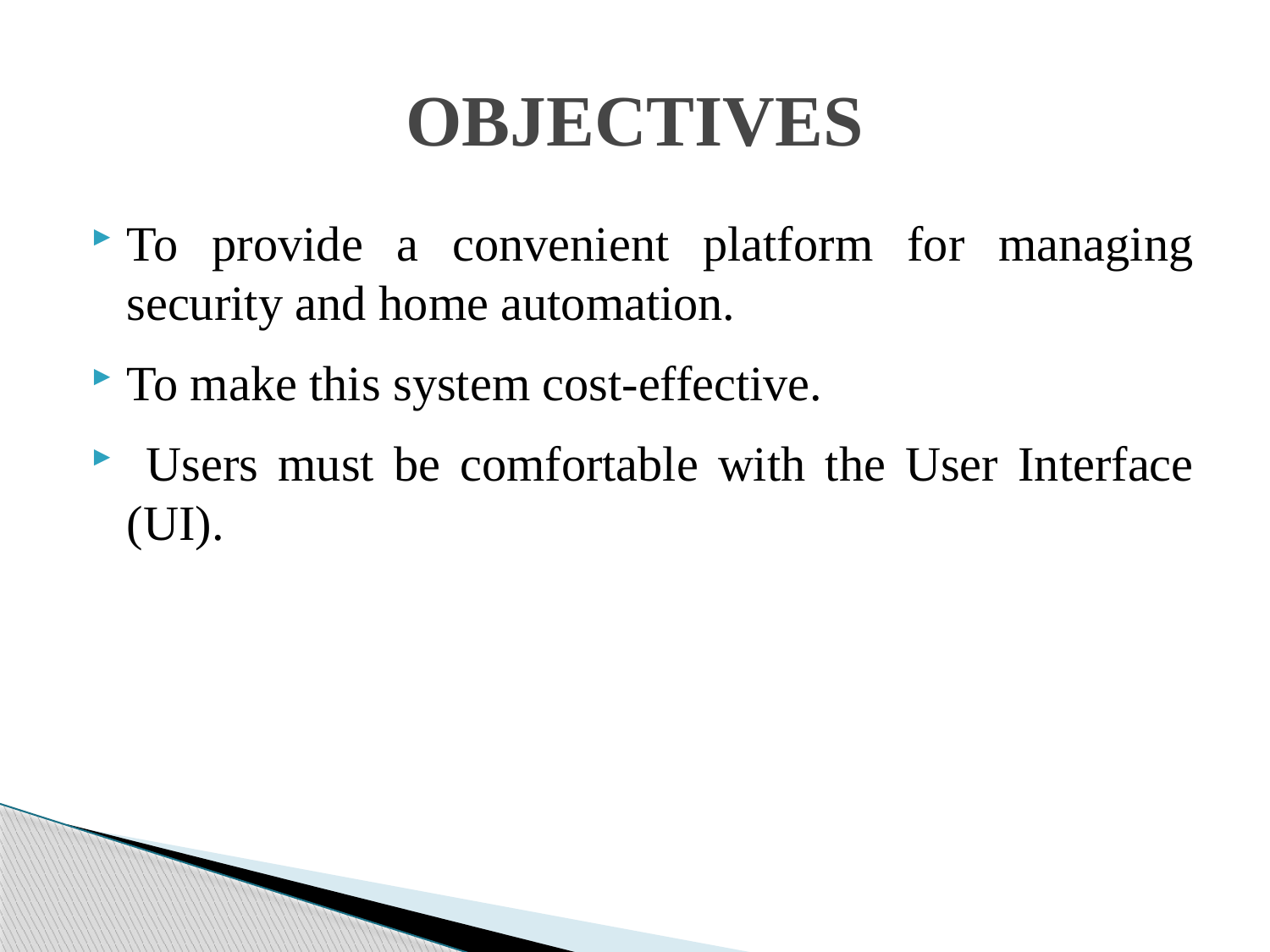

# OBJECTIVES
To provide a convenient platform for managing security and home automation.
To make this system cost-effective.
 Users must be comfortable with the User Interface (UI).